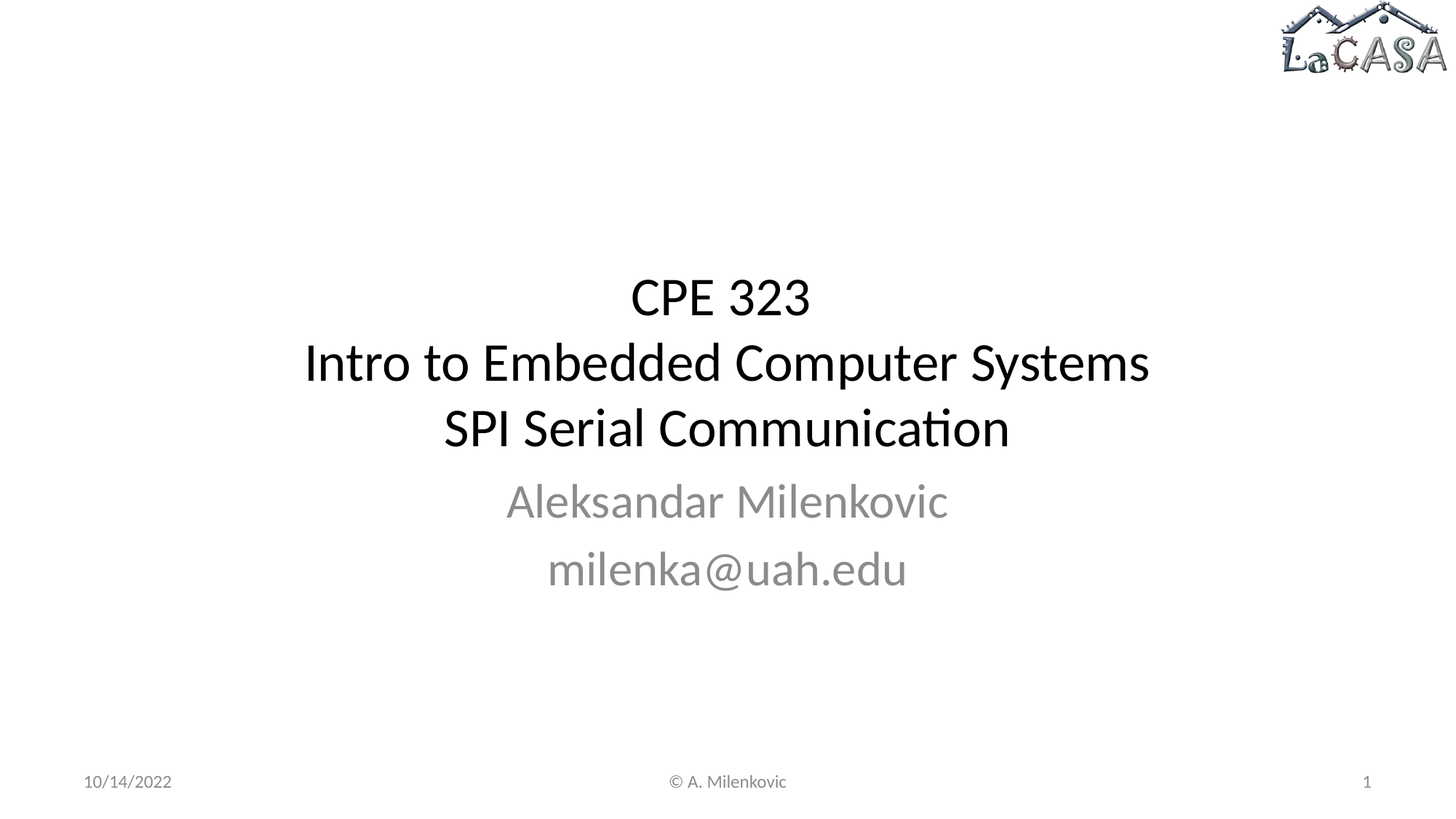

# CPE 323 Intro to Embedded Computer Systems SPI Serial Communication
Aleksandar Milenkovic
milenka@uah.edu
10/14/2022
© A. Milenkovic
1